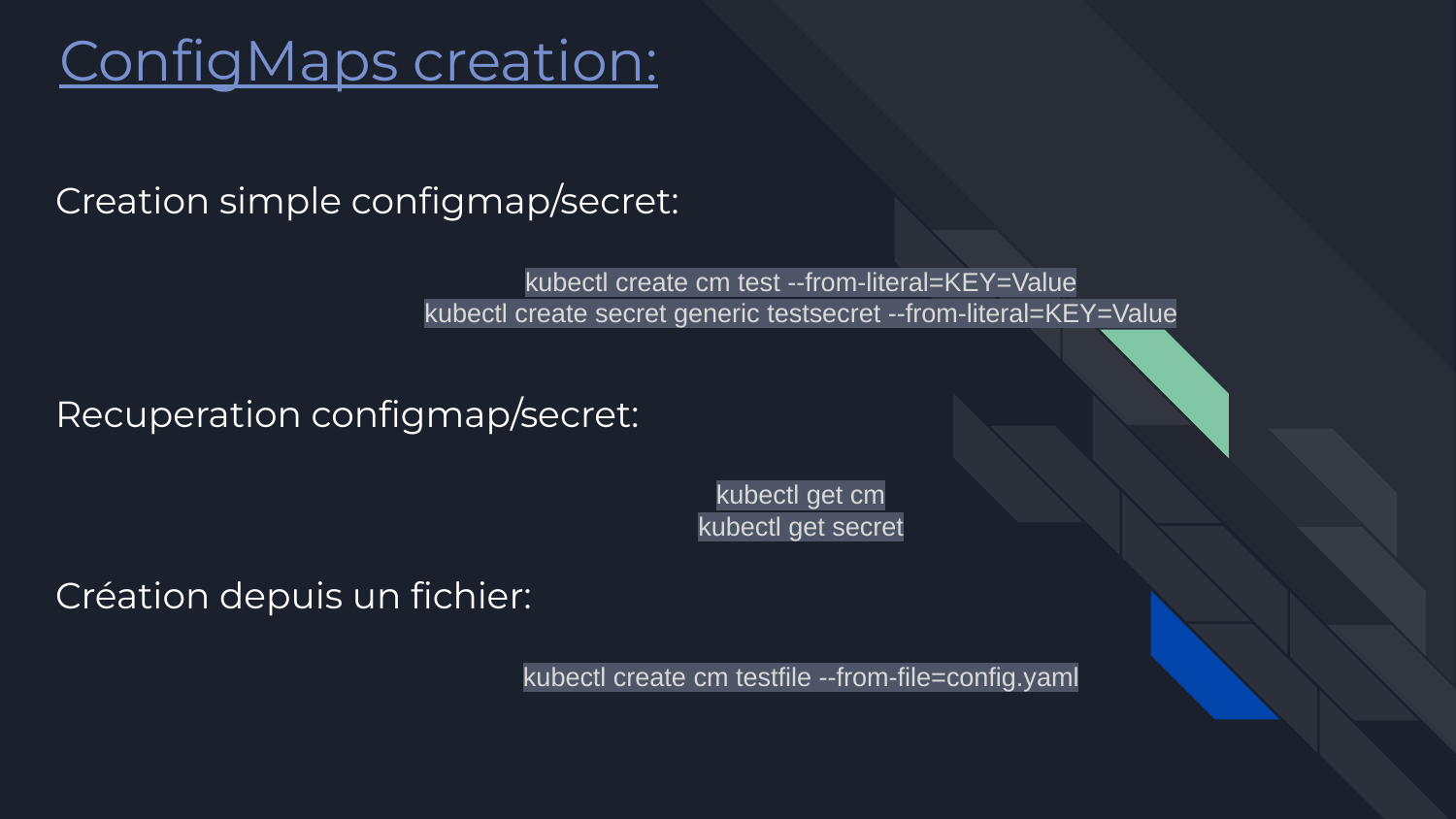

ConfigMaps creation:
# Creation simple configmap/secret:

kubectl create cm test --from-literal=KEY=Value
kubectl create secret generic testsecret --from-literal=KEY=Value

Recuperation configmap/secret:

kubectl get cm
kubectl get secret

Création depuis un fichier:

kubectl create cm testfile --from-file=config.yaml